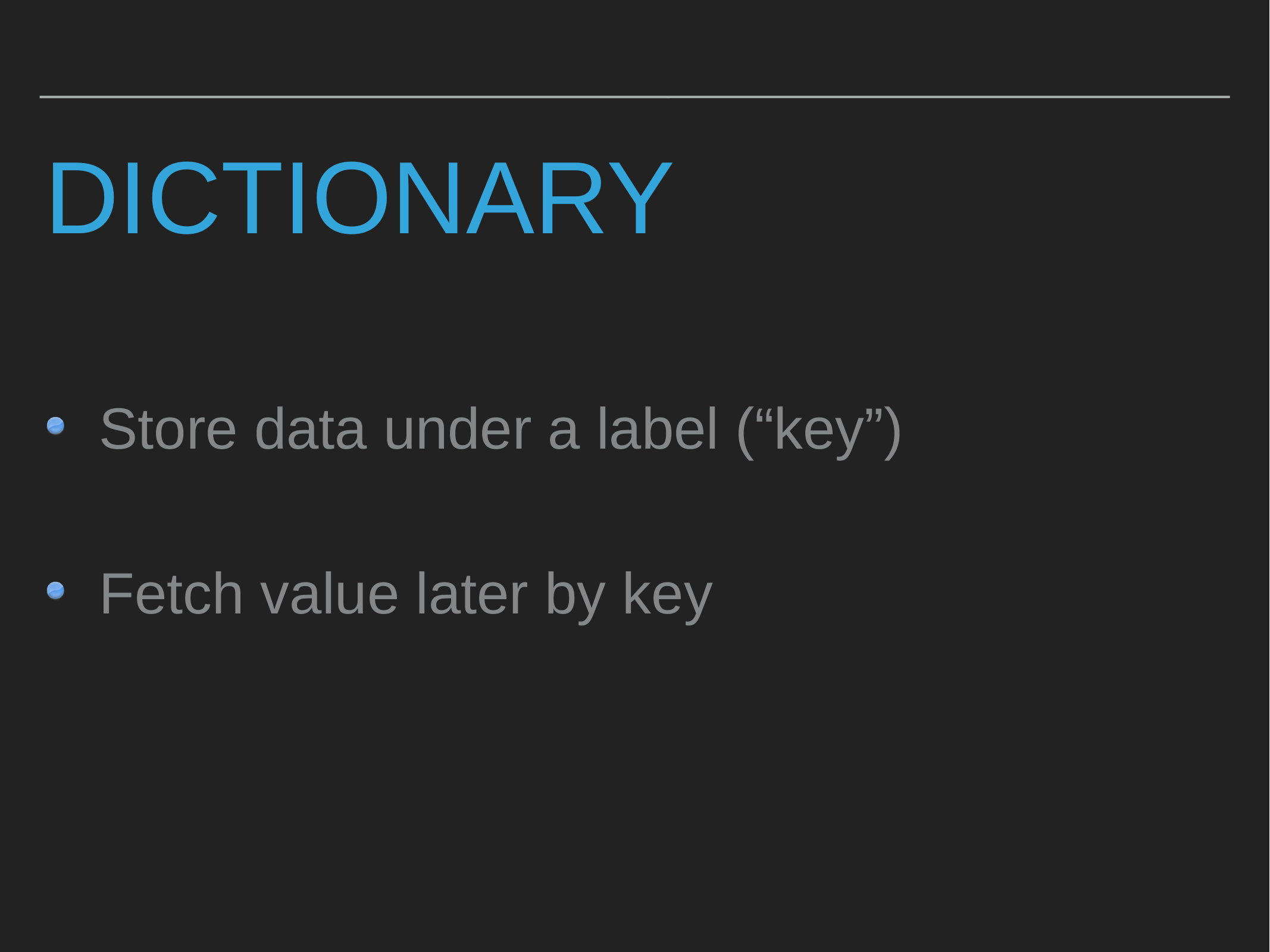

# Dictionary
Store data under a label (“key”)
Fetch value later by key